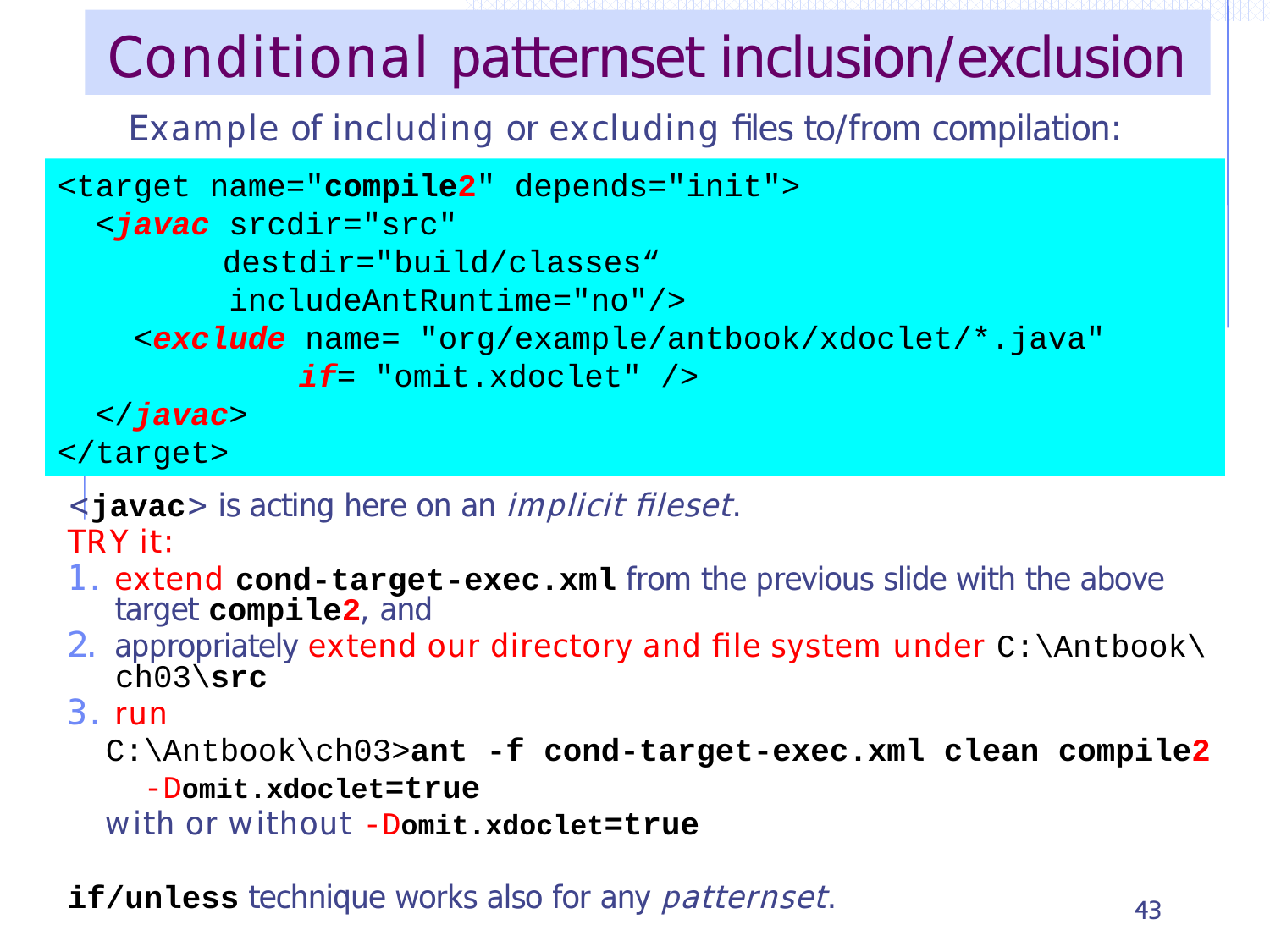

# Conditional patternset inclusion/exclusion
Example of including or excluding files to/from compilation:
<target name="compile2" depends="init">
  <javac srcdir="src"
   	  destdir="build/classes“
         includeAntRuntime="no"/>
    <exclude name= "org/example/antbook/xdoclet/*.java"
	      if= "omit.xdoclet" />
  </javac>
</target>
<javac> is acting here on an implicit fileset.
TRY it:
extend cond-target-exec.xml from the previous slide with the above  target compile2, and
appropriately extend our directory and file system under C:\Antbook\ch03\src
run
  C:\Antbook\ch03>ant -f cond-target-exec.xml clean compile2
    -Domit.xdoclet=true
  with or without -Domit.xdoclet=true

if/unless technique works also for any patternset.
43